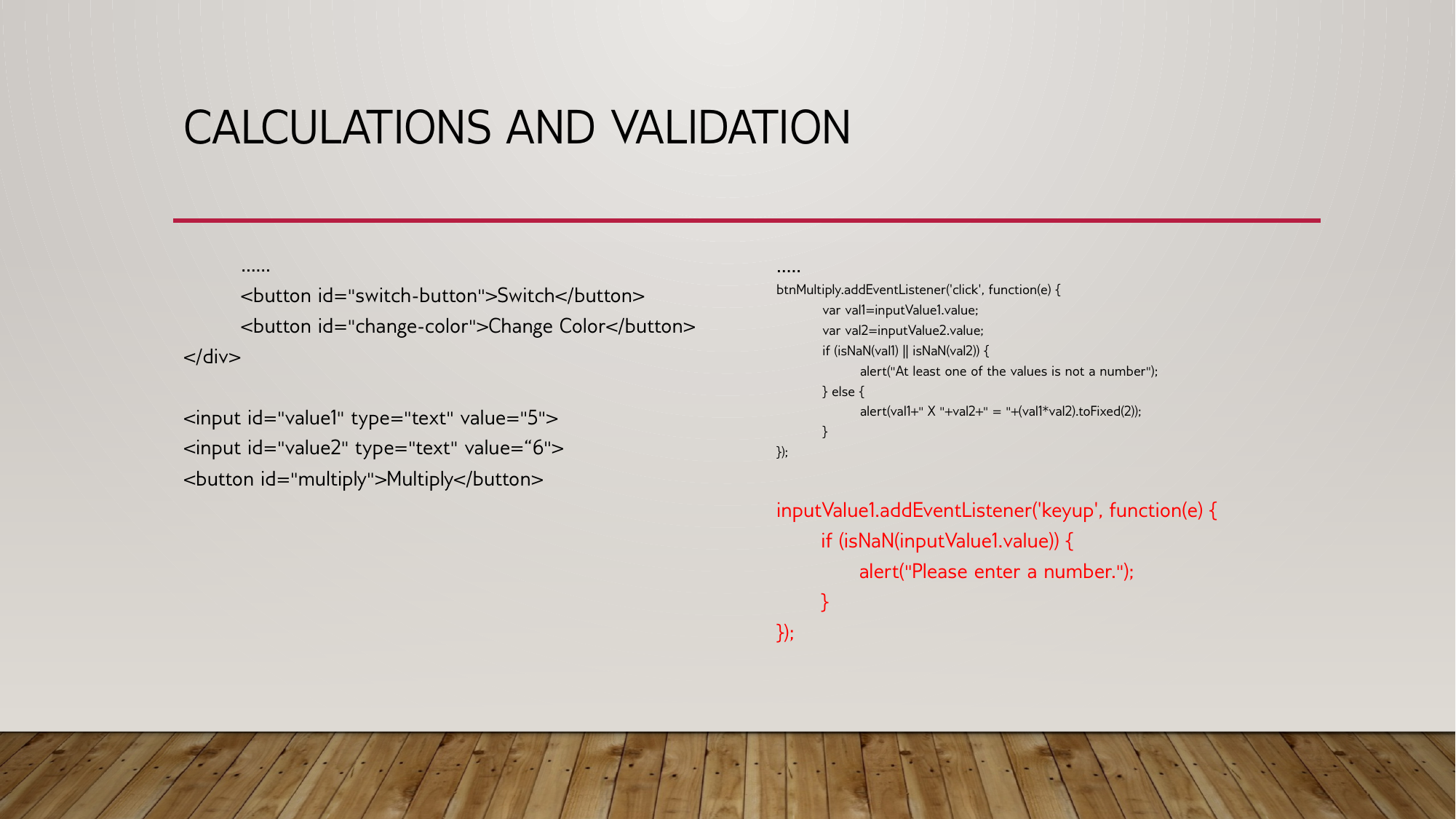

# Calculations and validation
         ……
         <button id="switch-button">Switch</button>
         <button id="change-color">Change Color</button>
</div>

<input id="value1" type="text" value="5">
<input id="value2" type="text" value=“6">
<button id="multiply">Multiply</button>

…..
btnMultiply.addEventListener('click', function(e) {
           var val1=inputValue1.value;
           var val2=inputValue2.value;
           if (isNaN(val1) || isNaN(val2)) {
                    alert("At least one of the values is not a number");
           } else {
                    alert(val1+" X "+val2+" = "+(val1*val2).toFixed(2));
           }
});

inputValue1.addEventListener('keyup', function(e) {
       if (isNaN(inputValue1.value)) {
             alert("Please enter a number.");
       }
});